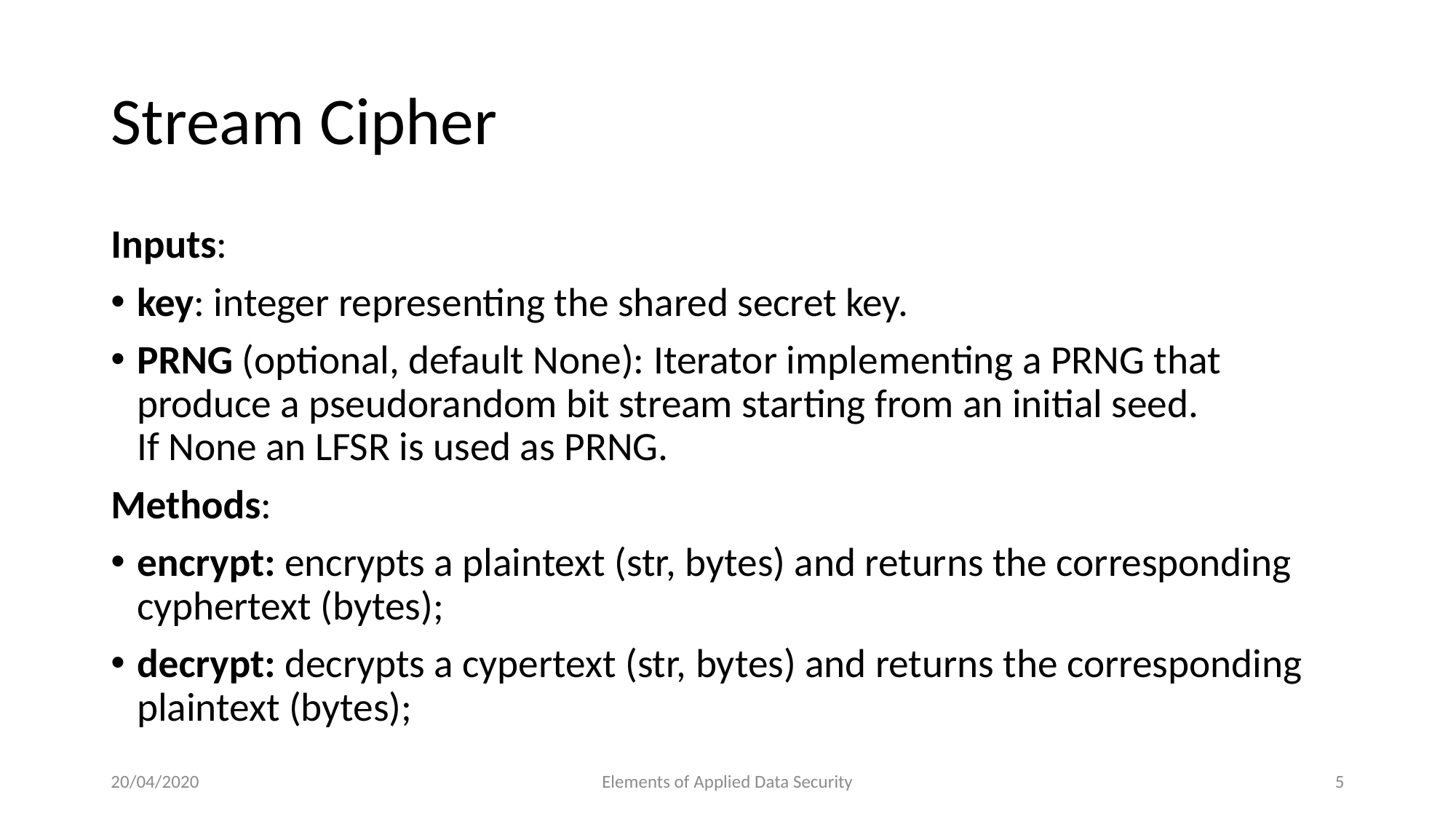

# Stream Cipher
Inputs:
key: integer representing the shared secret key.
PRNG (optional, default None): Iterator implementing a PRNG that produce a pseudorandom bit stream starting from an initial seed.
If None an LFSR is used as PRNG.
Methods:
encrypt: encrypts a plaintext (str, bytes) and returns the corresponding cyphertext (bytes);
decrypt: decrypts a cypertext (str, bytes) and returns the corresponding plaintext (bytes);

20/04/2020
Elements of Applied Data Security
5